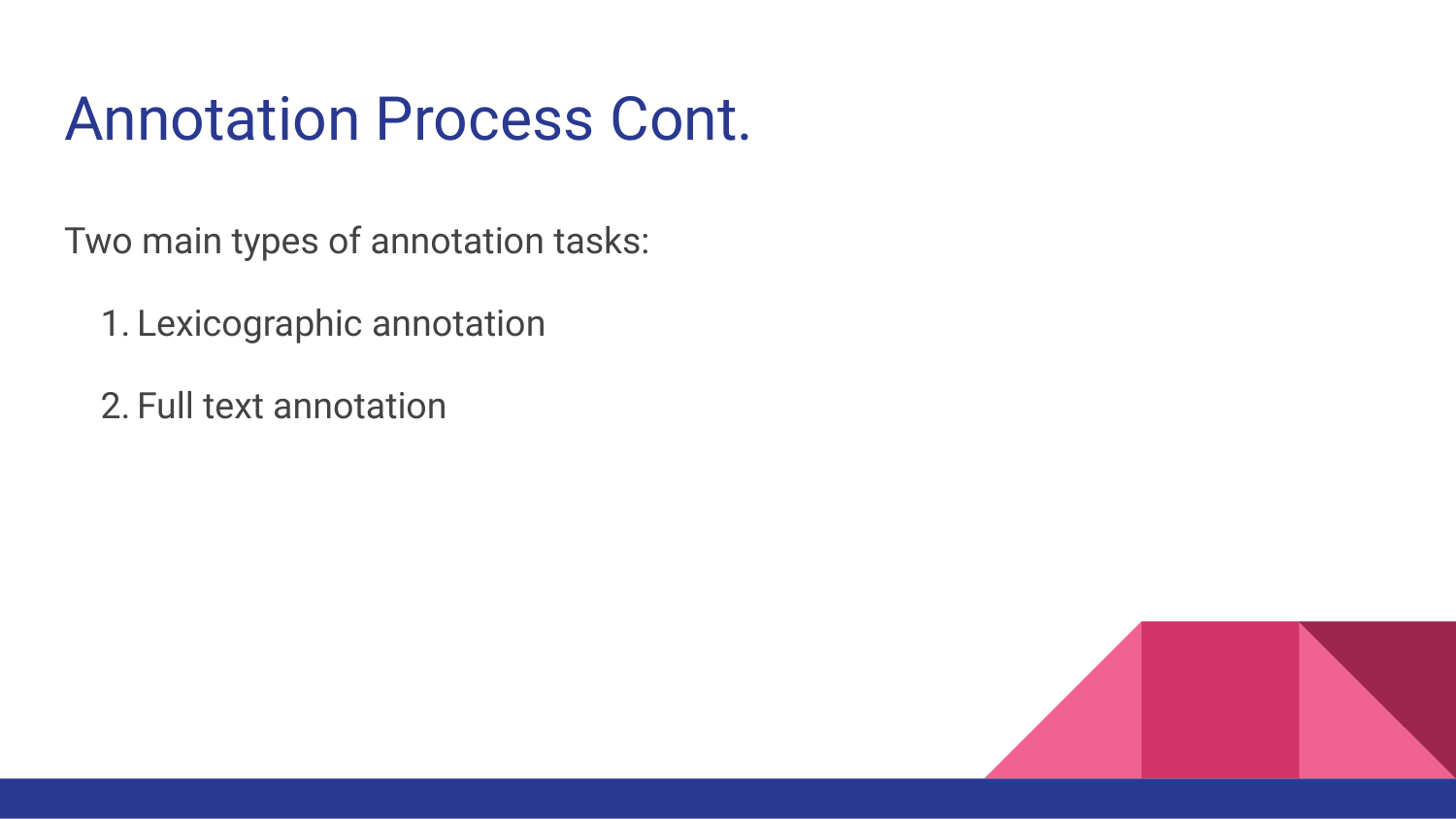

# Annotation Process Cont.
Two main types of annotation tasks:
Lexicographic annotation
Full text annotation